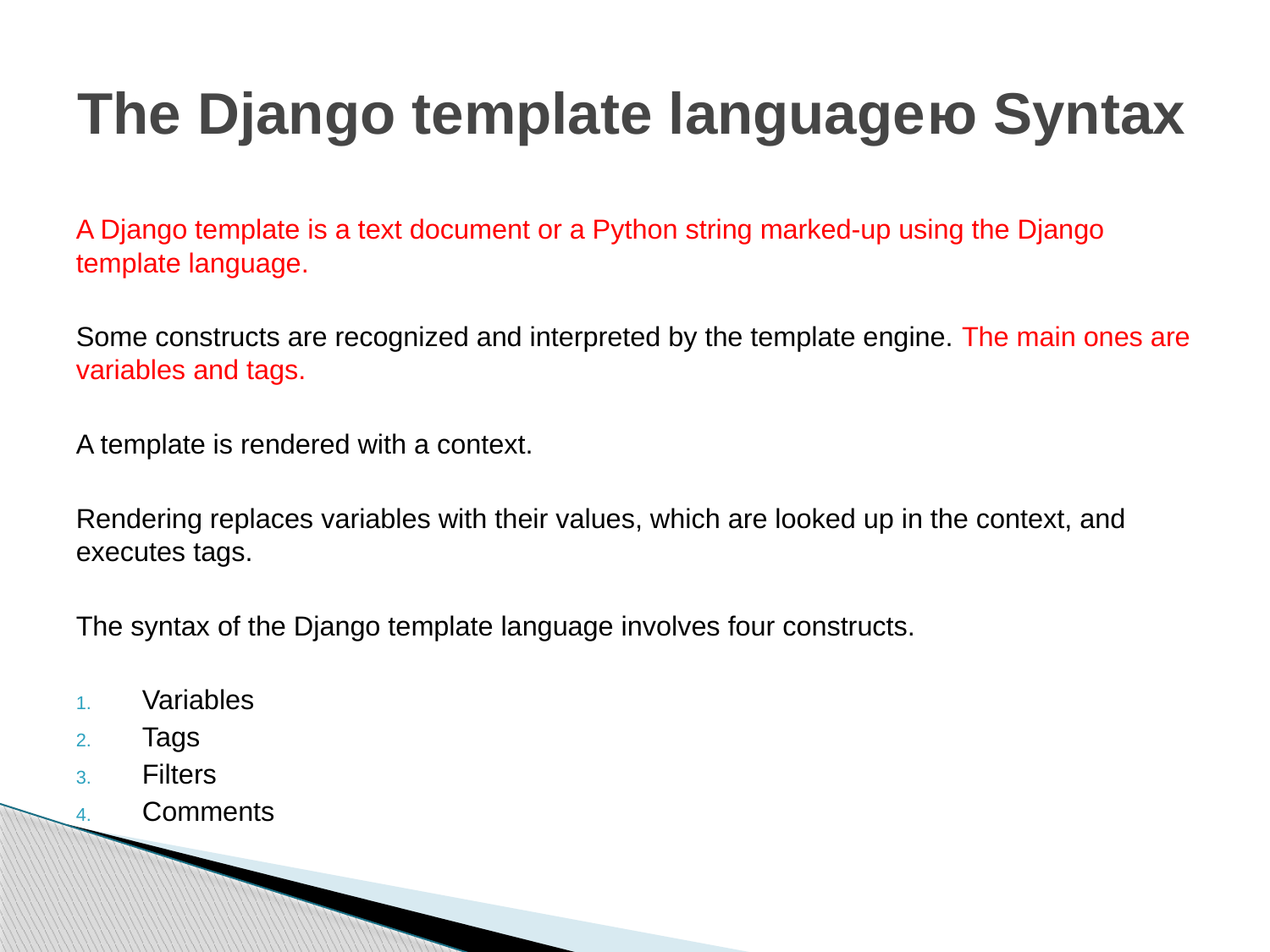

# The Django template languageю Syntax
A Django template is a text document or a Python string marked-up using the Django template language.

Some constructs are recognized and interpreted by the template engine. The main ones are variables and tags.

A template is rendered with a context.

Rendering replaces variables with their values, which are looked up in the context, and executes tags.

The syntax of the Django template language involves four constructs.

Variables
Tags
Filters
Comments